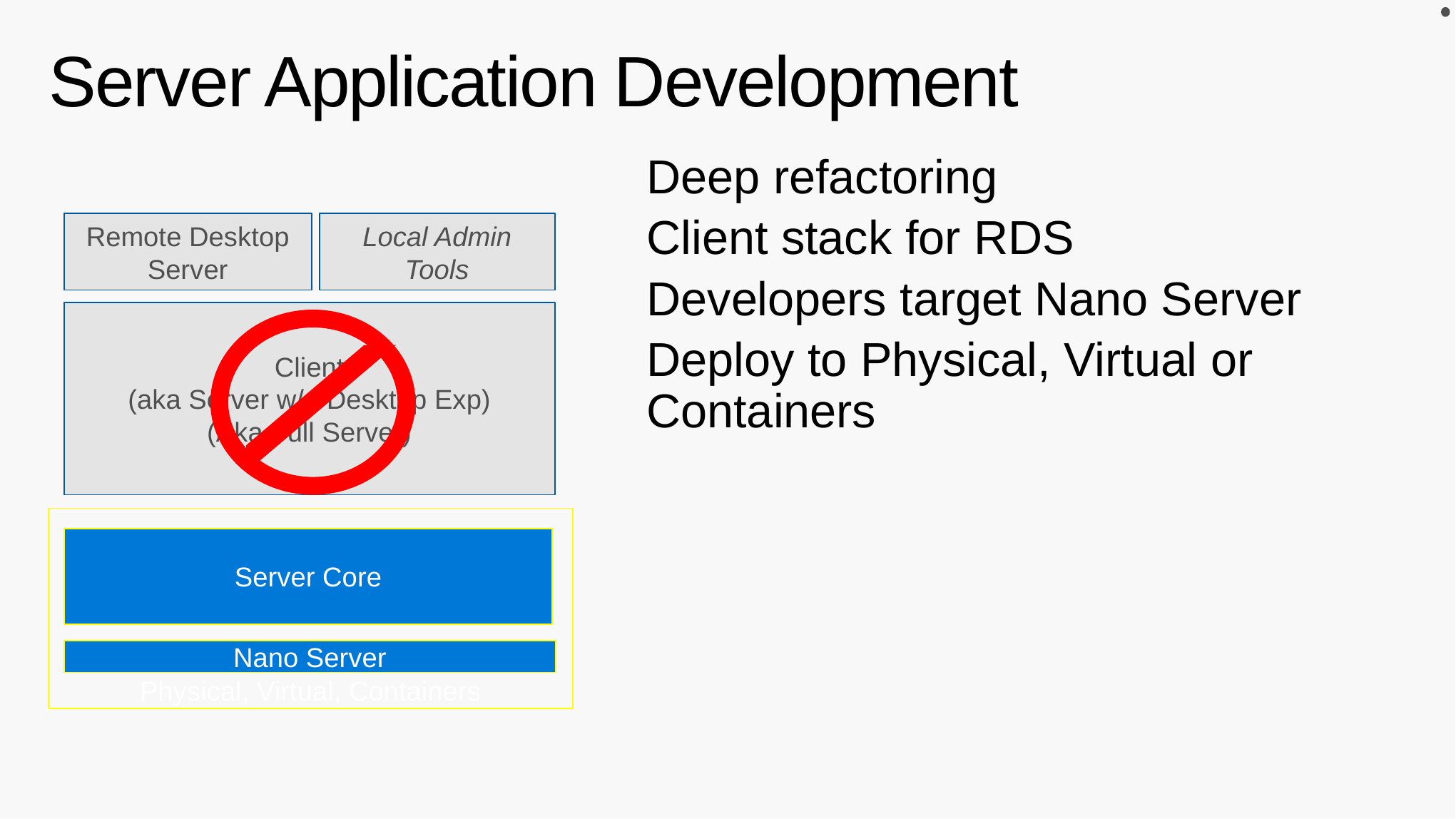

# Server Application Development
Deep refactoring
Client stack for RDS
Developers target Nano Server
Deploy to Physical, Virtual or Containers

Remote Desktop Server
Local Admin Tools
Client
(aka Server w/a Desktop Exp)
(Aka Full Server)

Physical, Virtual, Containers
Server Core
Nano Server